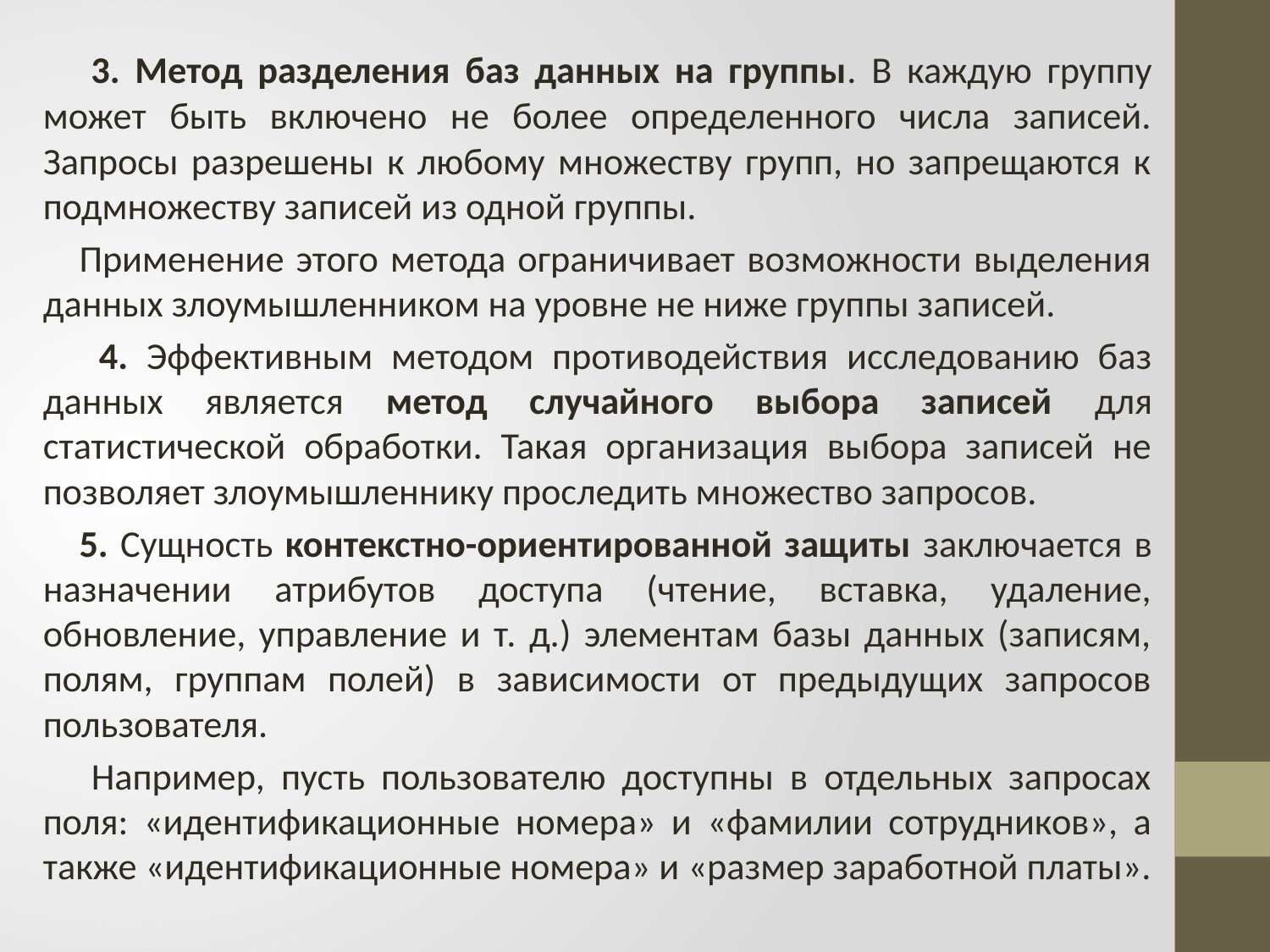

3. Метод разделения баз данных на группы. В каждую группу может быть включено не более определенного числа записей. Запросы разрешены к любому множеству групп, но запрещаются к подмножеству записей из одной группы.
   Применение этого метода ограничивает возможности выделения данных злоумышленником на уровне не ниже группы записей.
   4. Эффективным методом противодействия исследованию баз данных является метод случайного выбора записей для статистической обработки. Такая организация выбора записей не позволяет злоумышленнику проследить множество запросов.
   5. Сущность контекстно-ориентированной защиты заключается в назначении атрибутов доступа (чтение, вставка, удаление, обновление, управление и т. д.) элементам базы данных (записям, полям, группам полей) в зависимости от предыдущих запросов пользователя.
   Например, пусть пользователю доступны в отдельных запросах поля: «идентификационные номера» и «фамилии сотрудников», а также «идентификационные номера» и «размер заработной платы».